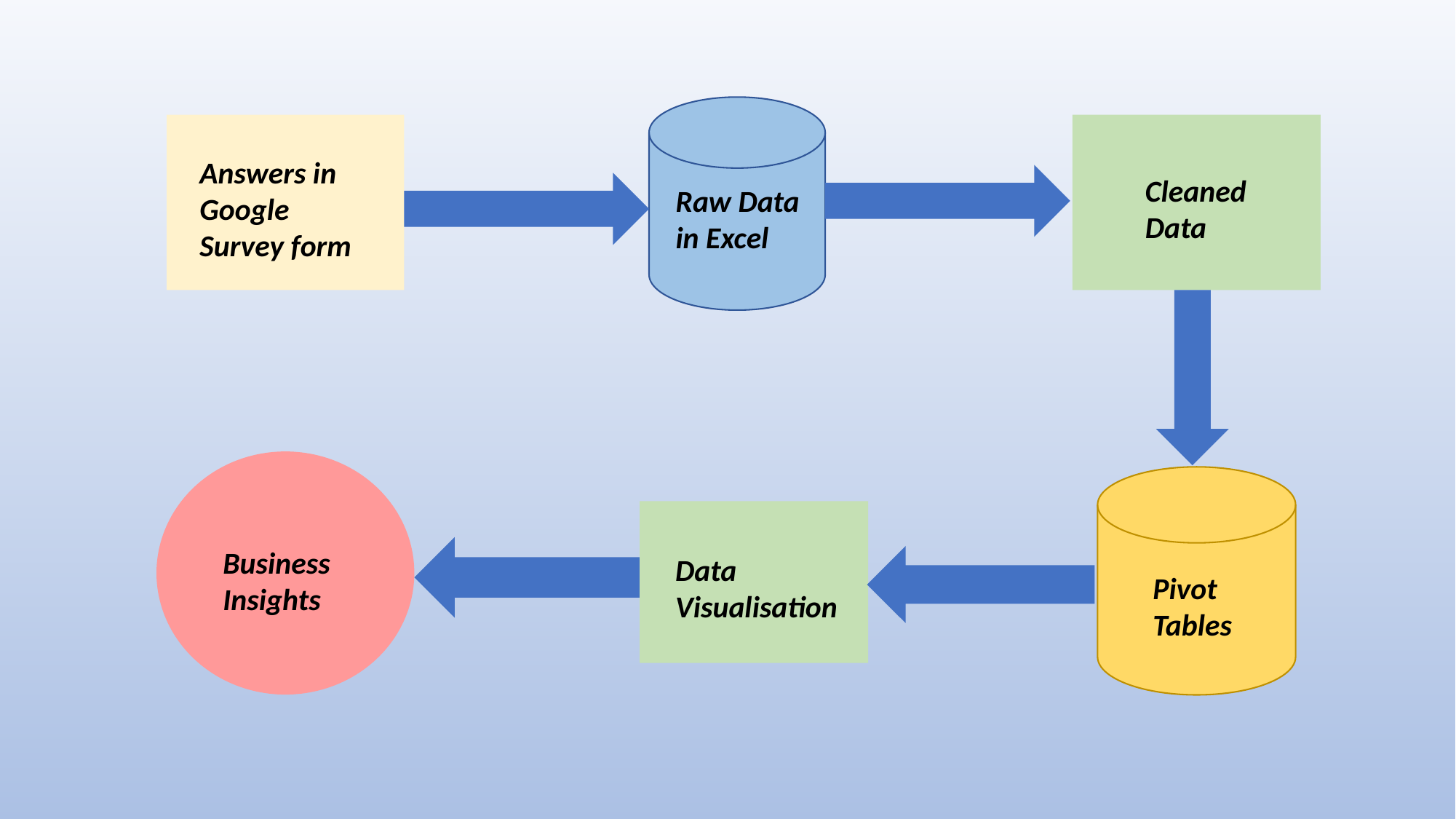

Raw Data in Excel

Answers in Google Survey form

Business Insights

Cleaned Data

Data Visualisation

Pivot Tables